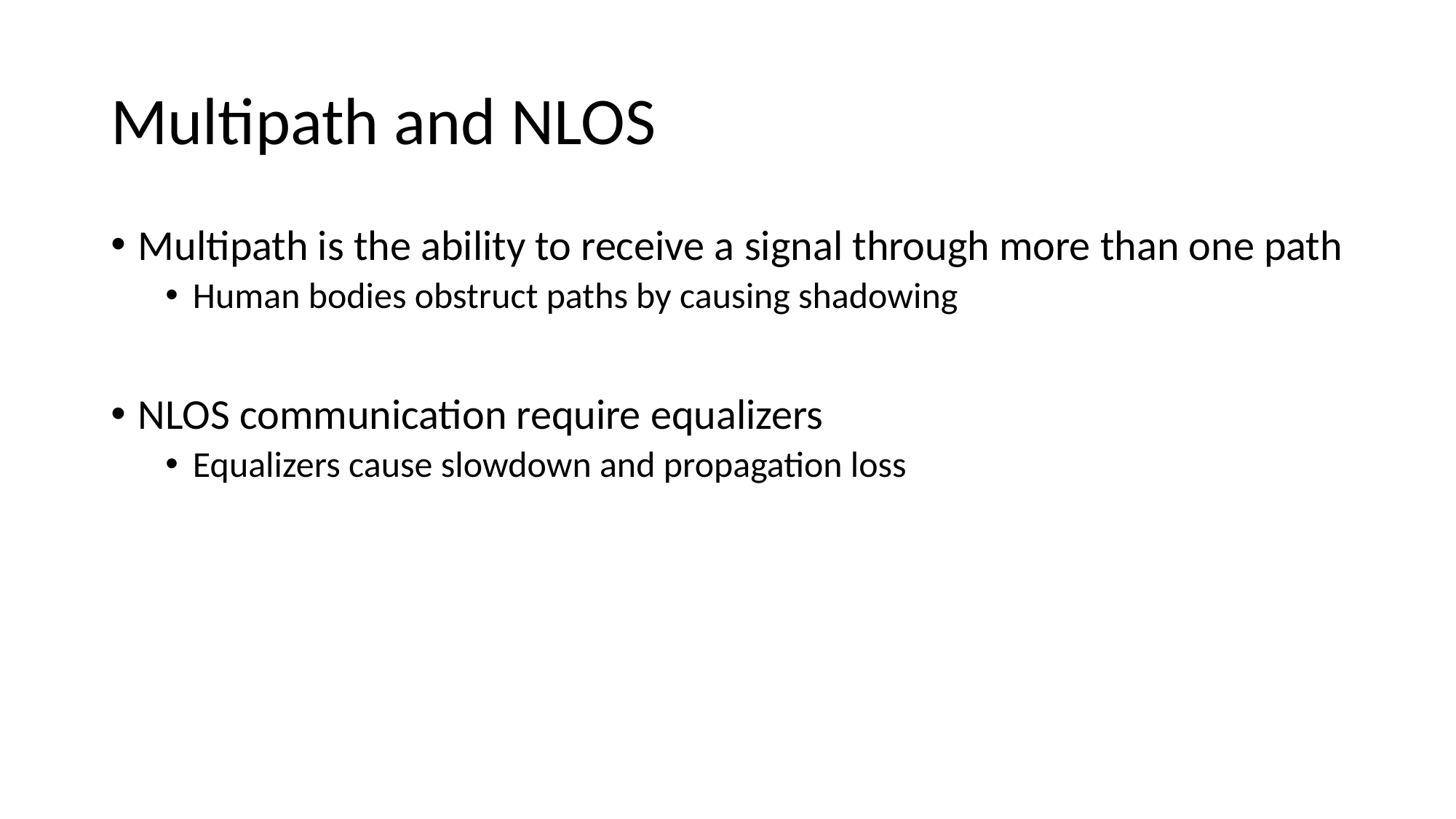

# Multipath and NLOS
Multipath is the ability to receive a signal through more than one path
Human bodies obstruct paths by causing shadowing

NLOS communication require equalizers
Equalizers cause slowdown and propagation loss